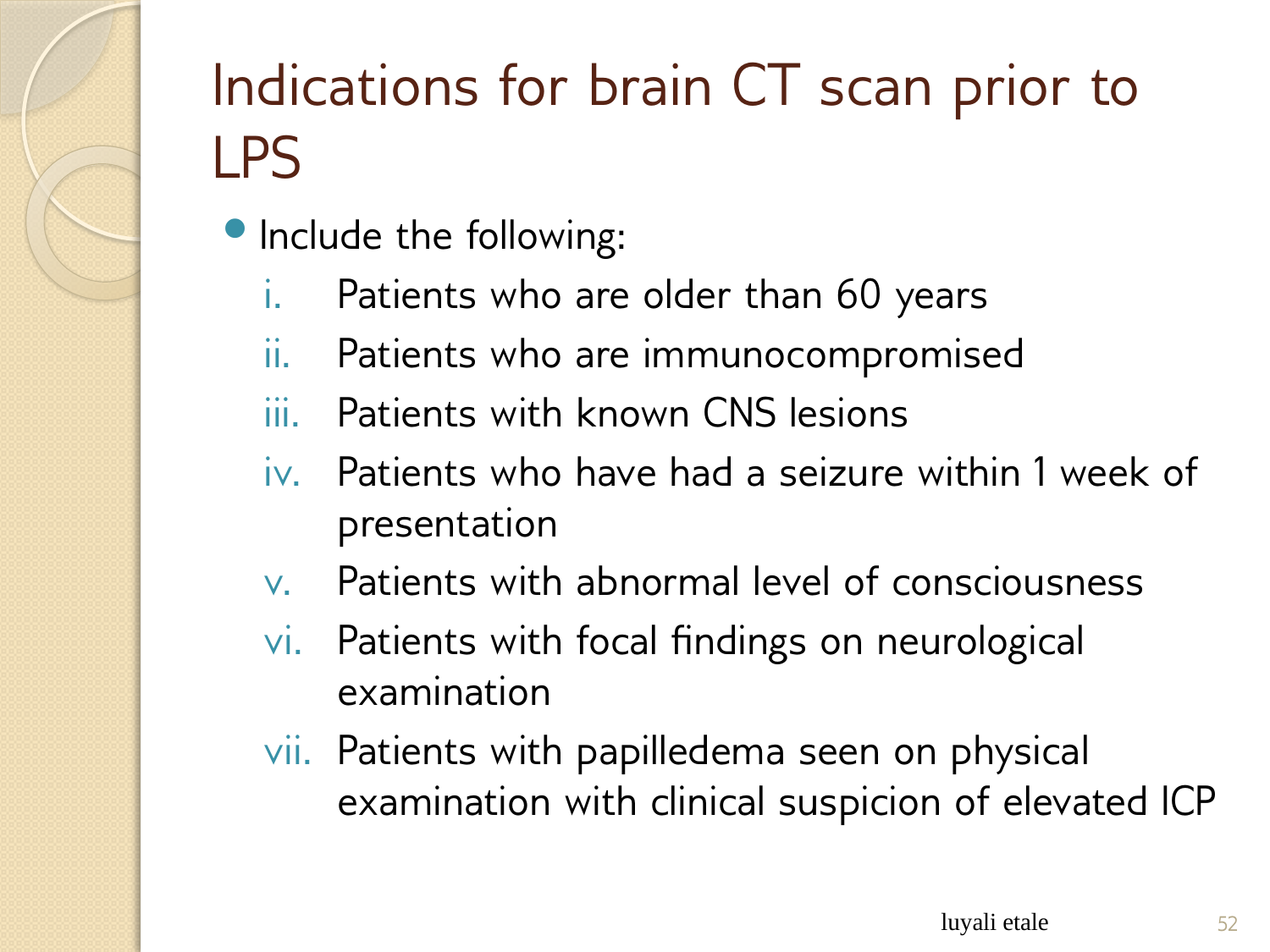

# Indications for brain CT scan prior to LPS
Include the following:
Patients who are older than 60 years
Patients who are immunocompromised
Patients with known CNS lesions
Patients who have had a seizure within 1 week of presentation
Patients with abnormal level of consciousness
Patients with focal findings on neurological examination
Patients with papilledema seen on physical examination with clinical suspicion of elevated ICP

luyali etale
52